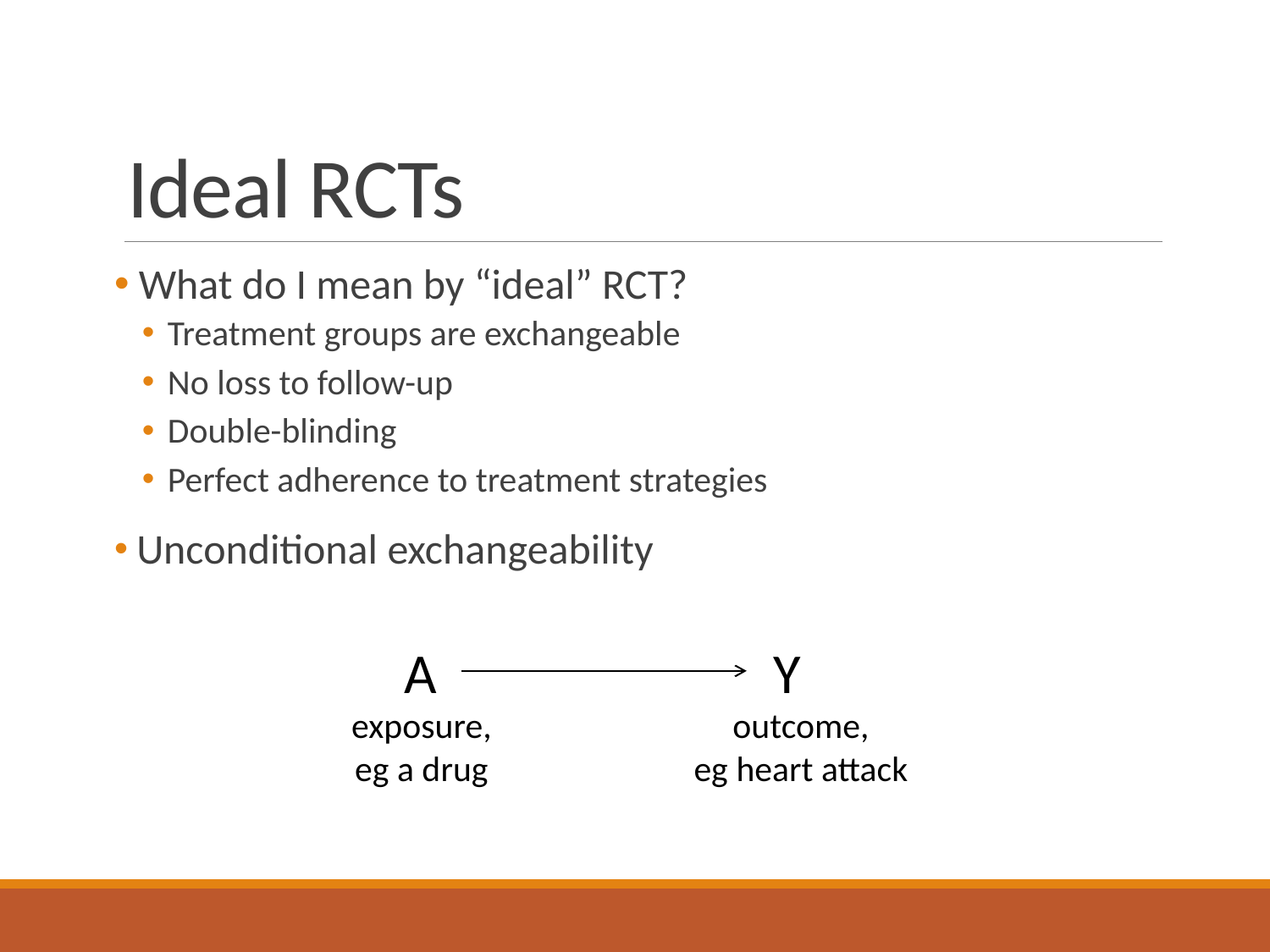

# Ideal RCTs
 What do I mean by “ideal” RCT?
Treatment groups are exchangeable
No loss to follow-up
Double-blinding
Perfect adherence to treatment strategies
 Unconditional exchangeability

A
Y
exposure,
eg a drug
outcome,
eg heart attack